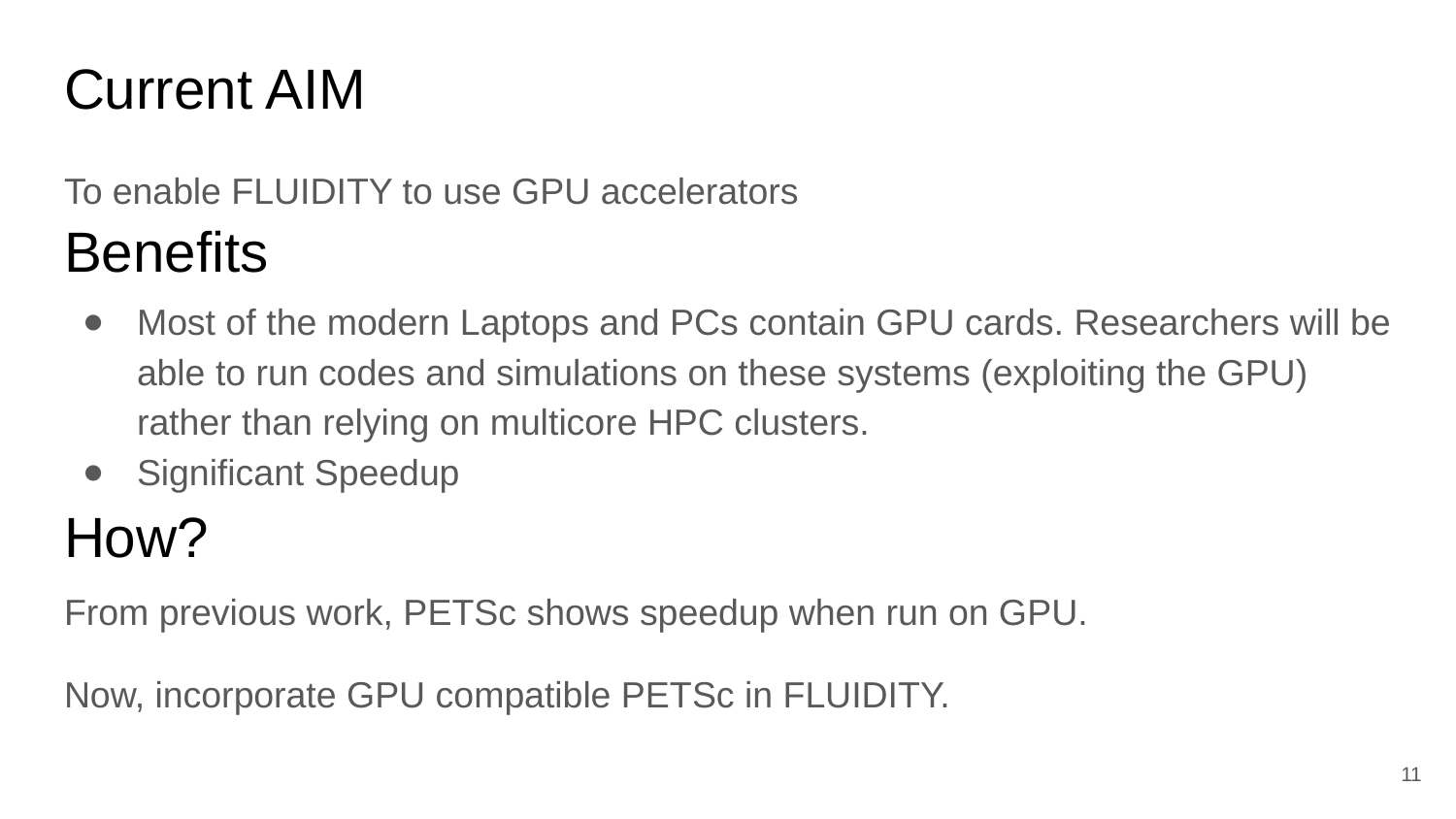

# Current AIM
To enable FLUIDITY to use GPU accelerators

Benefits
Most of the modern Laptops and PCs contain GPU cards. Researchers will be able to run codes and simulations on these systems (exploiting the GPU) rather than relying on multicore HPC clusters.
Significant Speedup
How?
From previous work, PETSc shows speedup when run on GPU.
Now, incorporate GPU compatible PETSc in FLUIDITY.

11